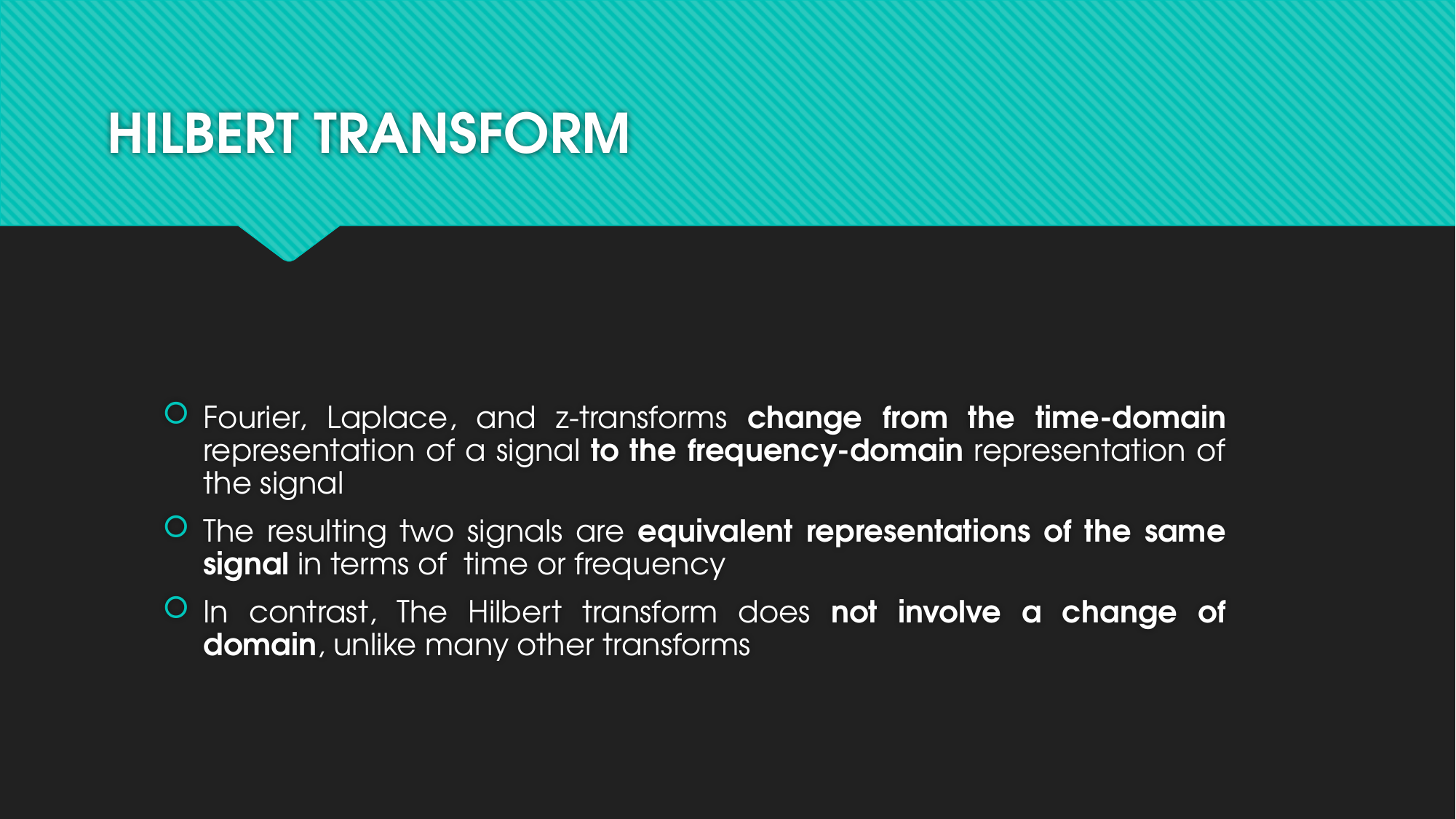

# HILBERT TRANSFORM

Fourier, Laplace, and z-transforms change from the time-domain representation of a signal to the frequency-domain representation of the signal
The resulting two signals are equivalent representations of the same signal in terms of  time or frequency
In contrast, The Hilbert transform does not involve a change of domain, unlike many other transforms